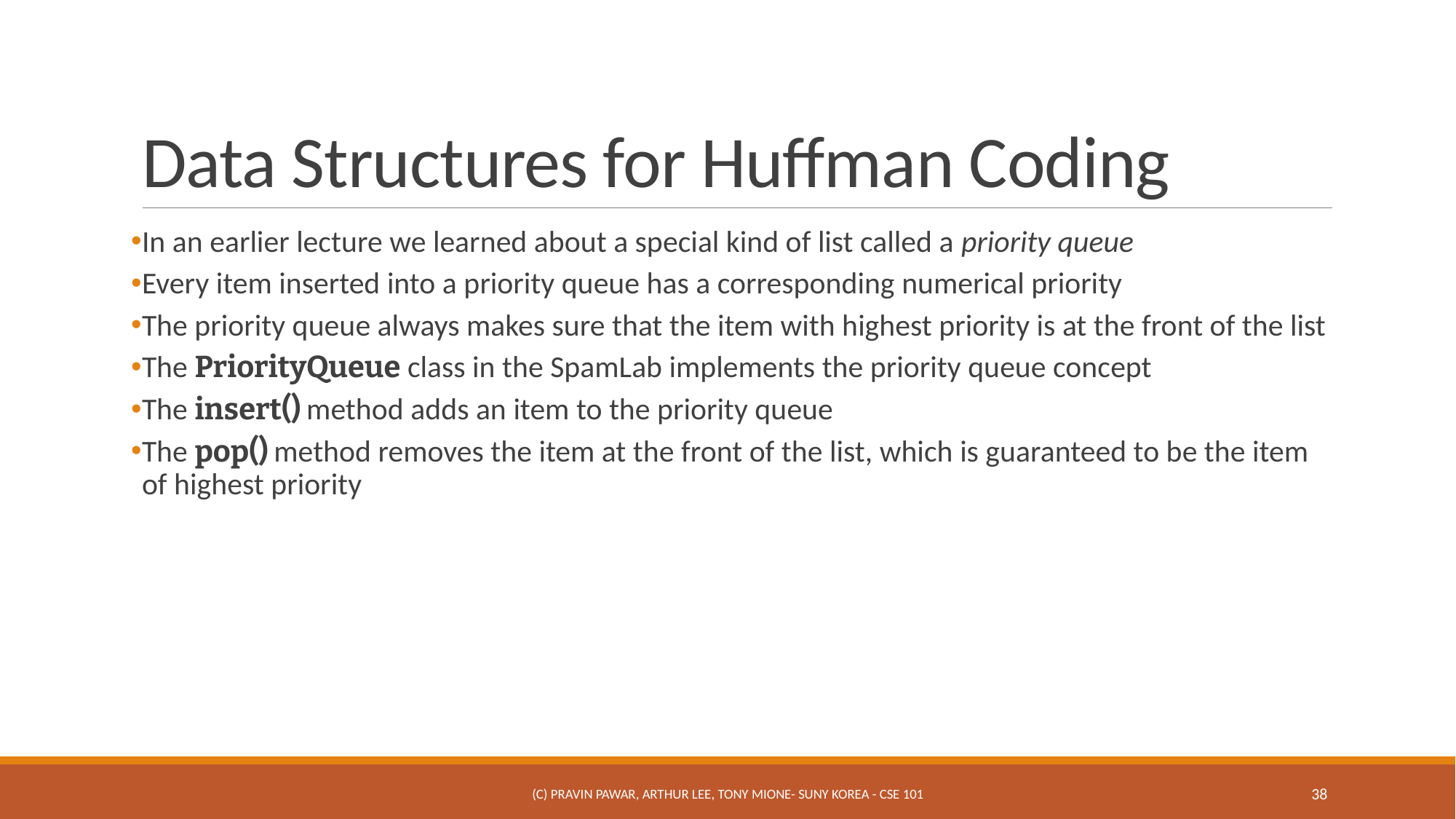

# Data Structures for Huffman Coding
In an earlier lecture we learned about a special kind of list called a priority queue
Every item inserted into a priority queue has a corresponding numerical priority
The priority queue always makes sure that the item with highest priority is at the front of the list
The PriorityQueue class in the SpamLab implements the priority queue concept
The insert() method adds an item to the priority queue
The pop() method removes the item at the front of the list, which is guaranteed to be the item of highest priority

(c) Pravin Pawar, Arthur Lee, Tony Mione- SUNY Korea - CSE 101
38